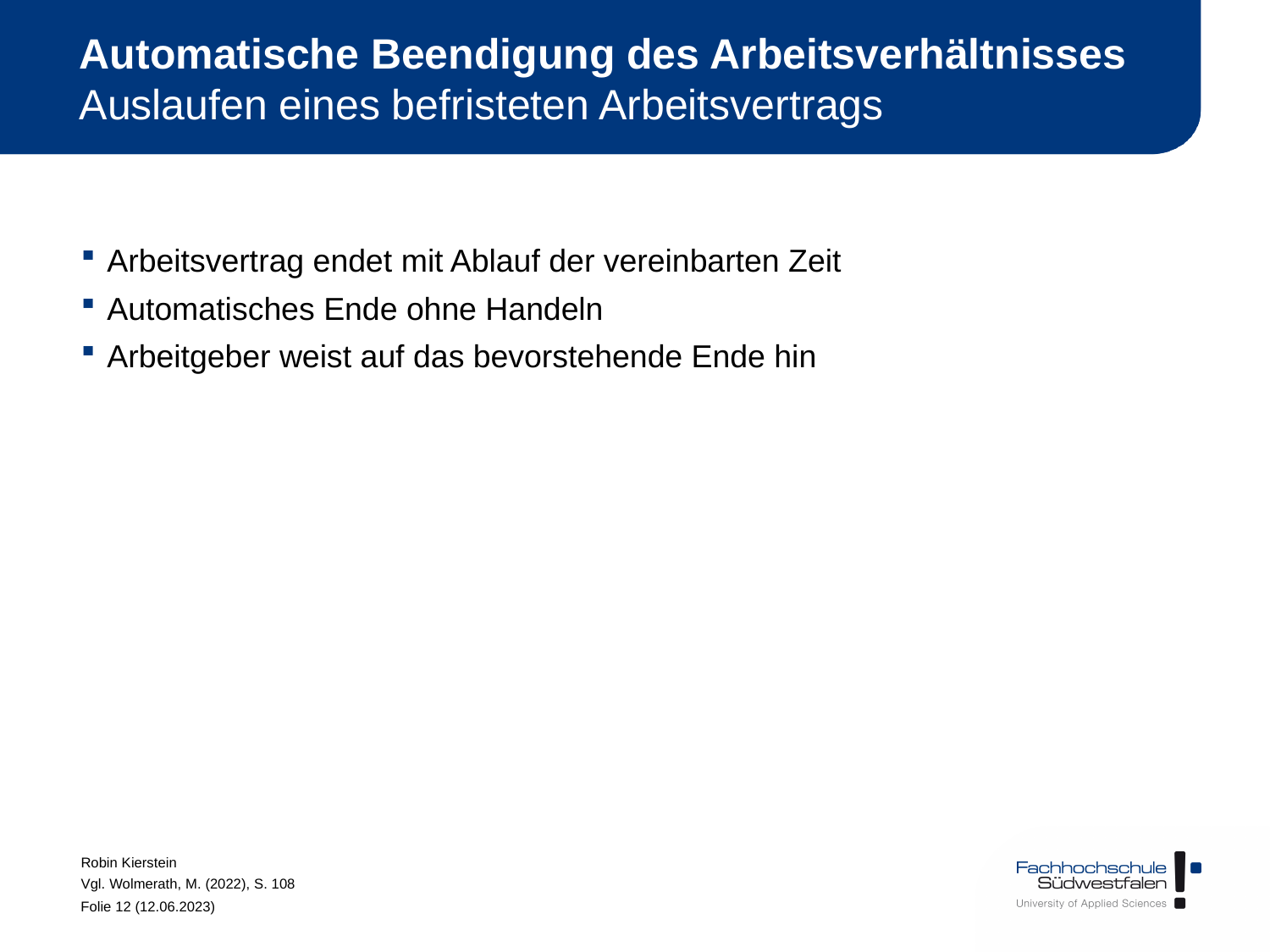

# Automatische Beendigung des Arbeitsverhältnisses Auslaufen eines befristeten Arbeitsvertrags

Arbeitsvertrag endet mit Ablauf der vereinbarten Zeit
Automatisches Ende ohne Handeln
Arbeitgeber weist auf das bevorstehende Ende hin
Robin Kierstein
Vgl. Wolmerath, M. (2022), S. 108